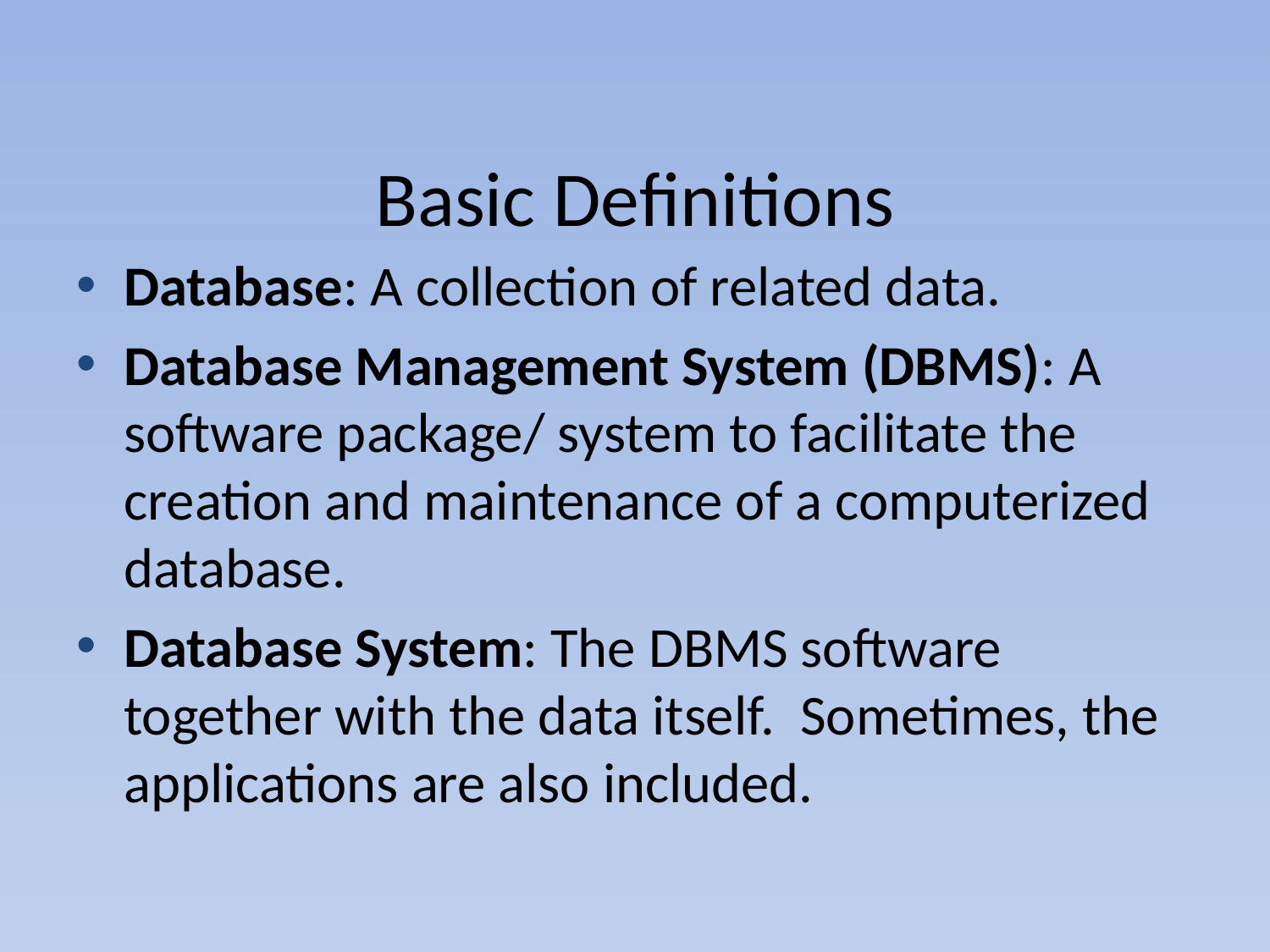

# Basic Definitions
Database: A collection of related data.
Database Management System (DBMS): A software package/ system to facilitate the creation and maintenance of a computerized database.
Database System: The DBMS software together with the data itself.  Sometimes, the applications are also included.